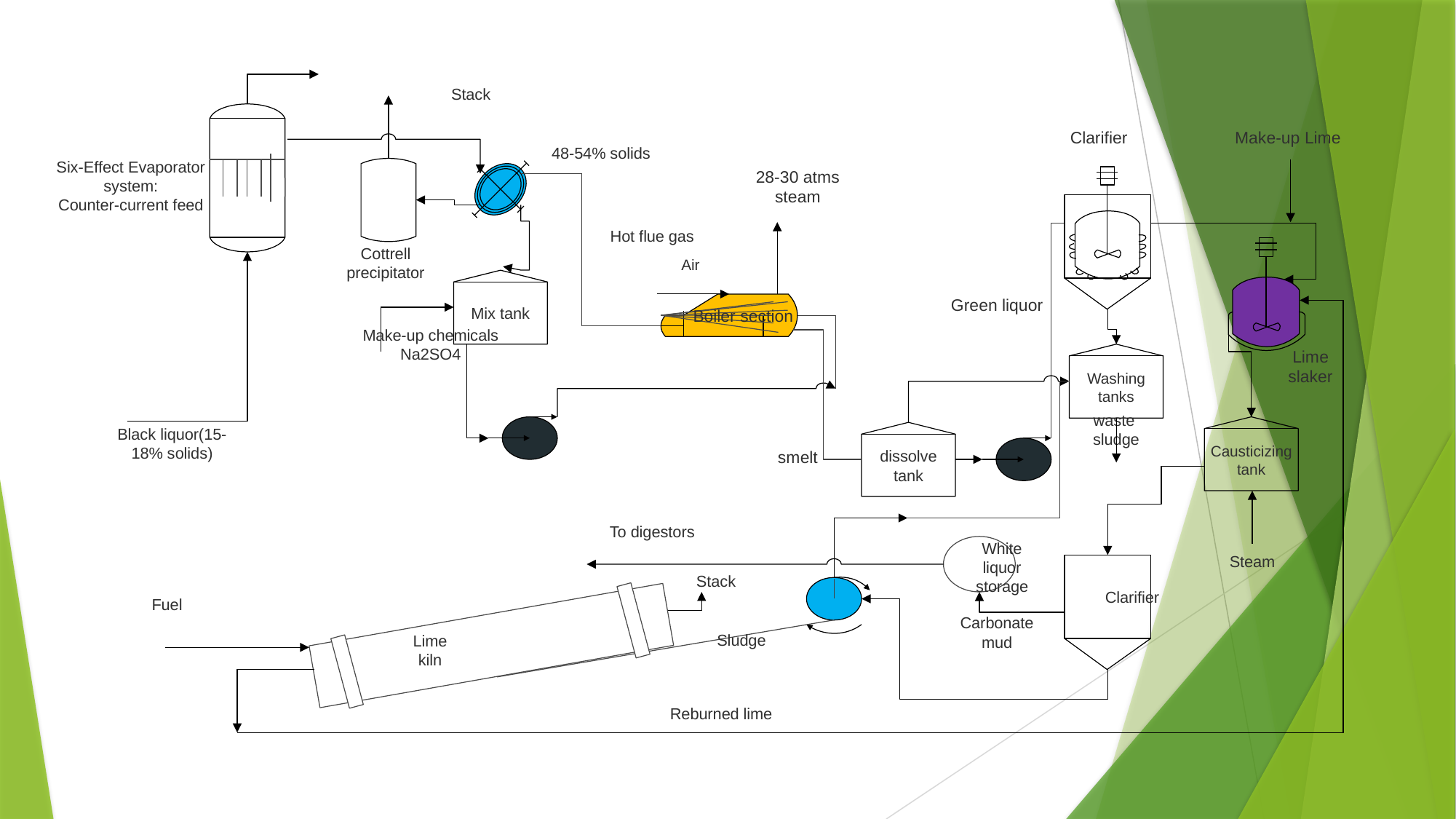

Stack

Clarifier
Make-up Lime
Six-Effect Evaporator system:
Counter-current feed
48-54% solids

28-30 atms
steam

Hot flue gas

Cottrell precipitator
Air

Green liquor
Mix tank

Boiler section

Make-up chemicals
Na2SO4

waste
sludge
Lime slaker

Washing tanks

Causticizing tank
Black liquor(15-18% solids)

smelt
dissolve tank

To digestors

Steam

White
liquor
storage

Fuel
Stack
Clarifier

Carbonate mud
Sludge

Lime
kiln

Reburned lime

#